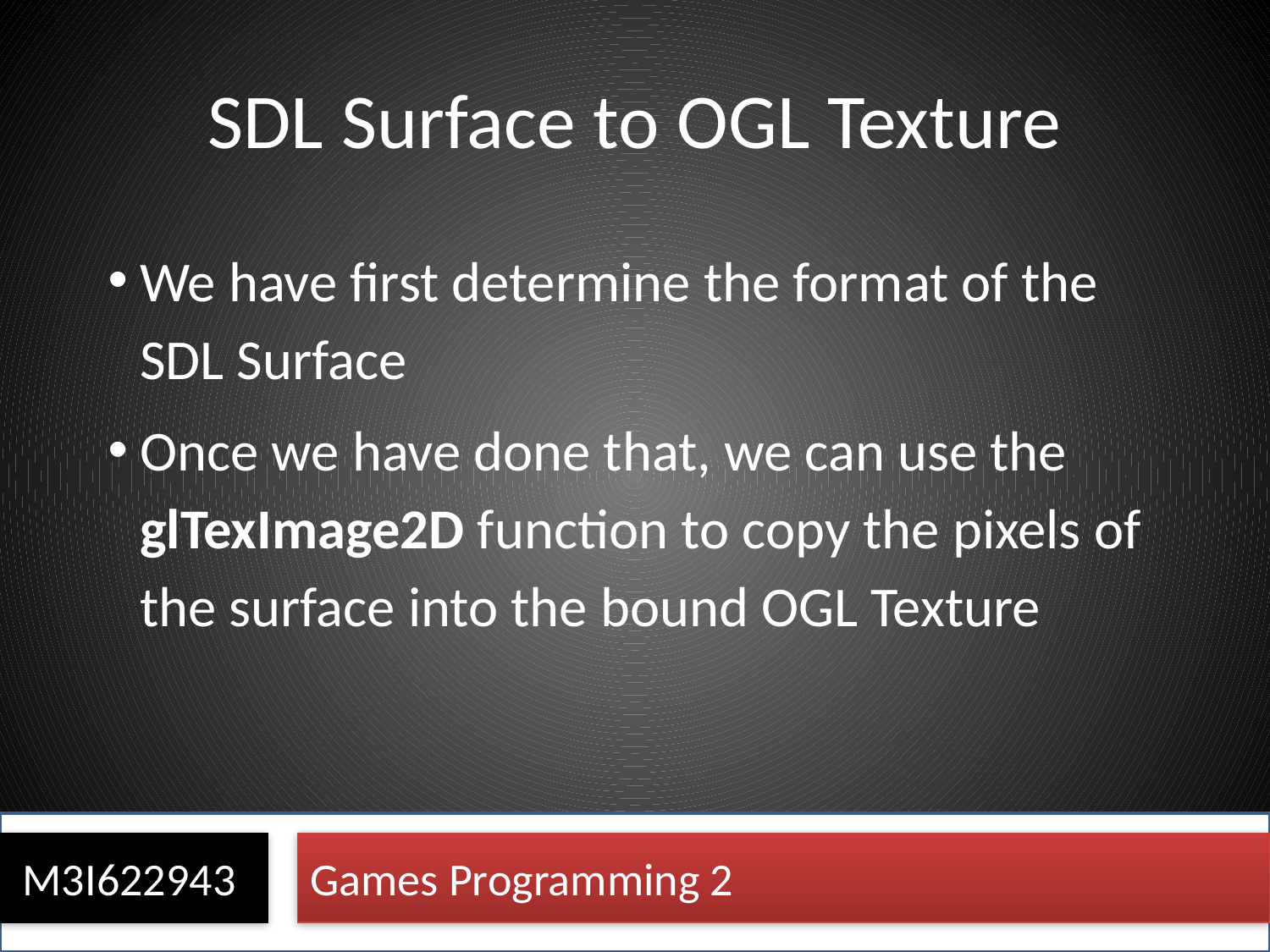

# SDL Surface to OGL Texture
We have first determine the format of the SDL Surface
Once we have done that, we can use the glTexImage2D function to copy the pixels of the surface into the bound OGL Texture